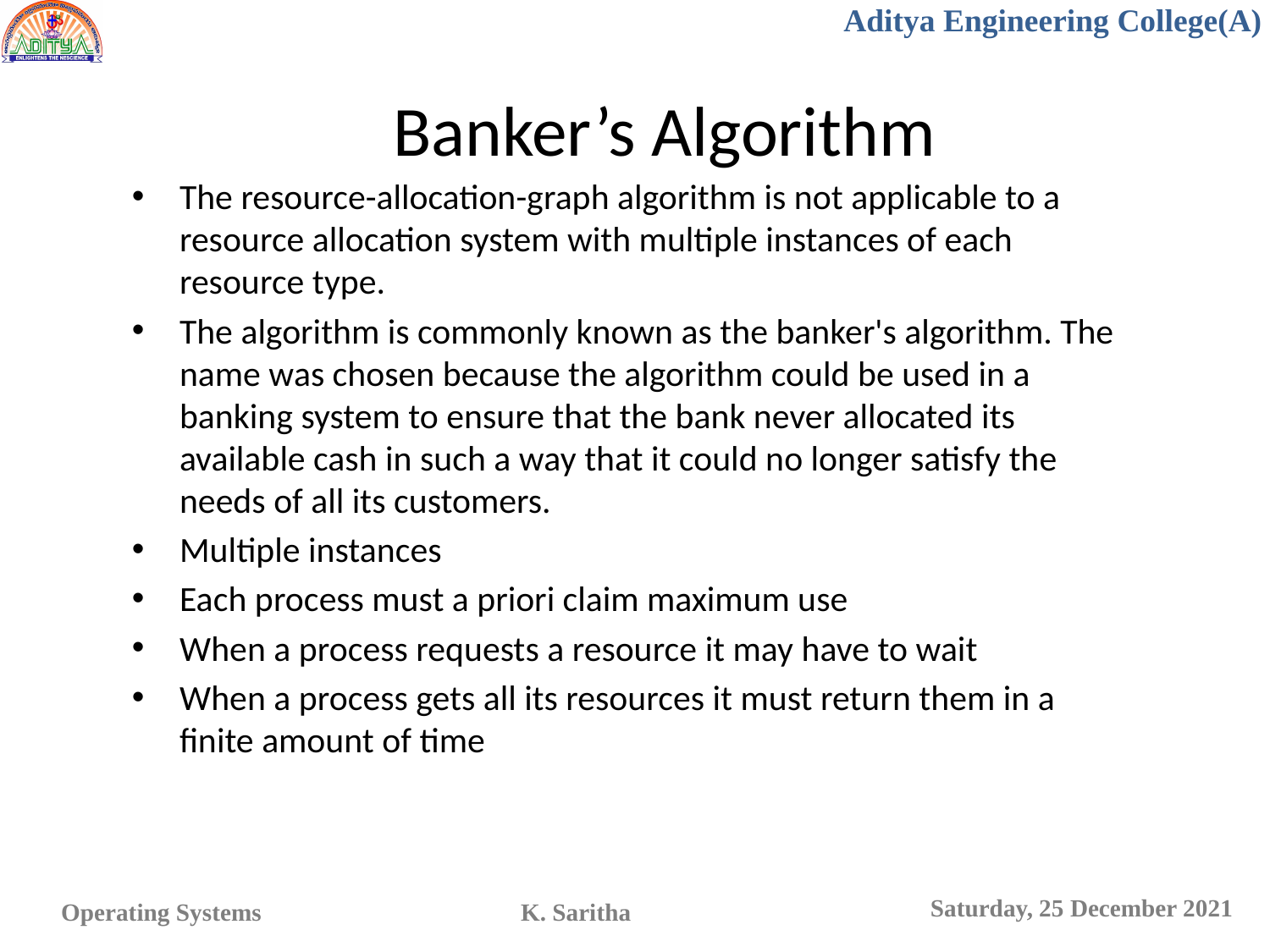

# Banker’s Algorithm
The resource-allocation-graph algorithm is not applicable to a resource allocation system with multiple instances of each resource type.
The algorithm is commonly known as the banker's algorithm. The name was chosen because the algorithm could be used in a banking system to ensure that the bank never allocated its available cash in such a way that it could no longer satisfy the needs of all its customers.
Multiple instances
Each process must a priori claim maximum use
When a process requests a resource it may have to wait
When a process gets all its resources it must return them in a finite amount of time